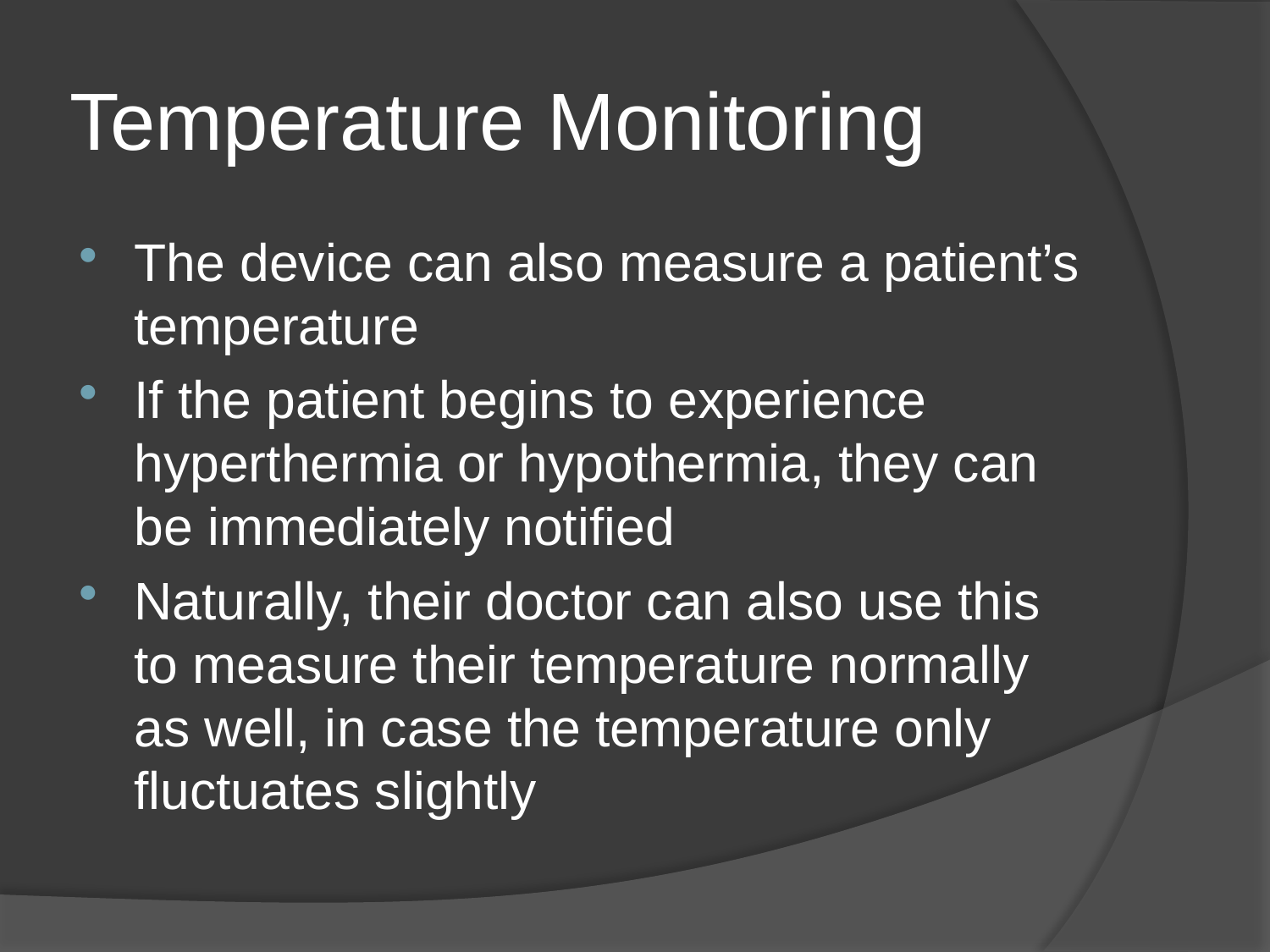

# Temperature Monitoring
The device can also measure a patient’s temperature
If the patient begins to experience hyperthermia or hypothermia, they can be immediately notified
Naturally, their doctor can also use this to measure their temperature normally as well, in case the temperature only fluctuates slightly